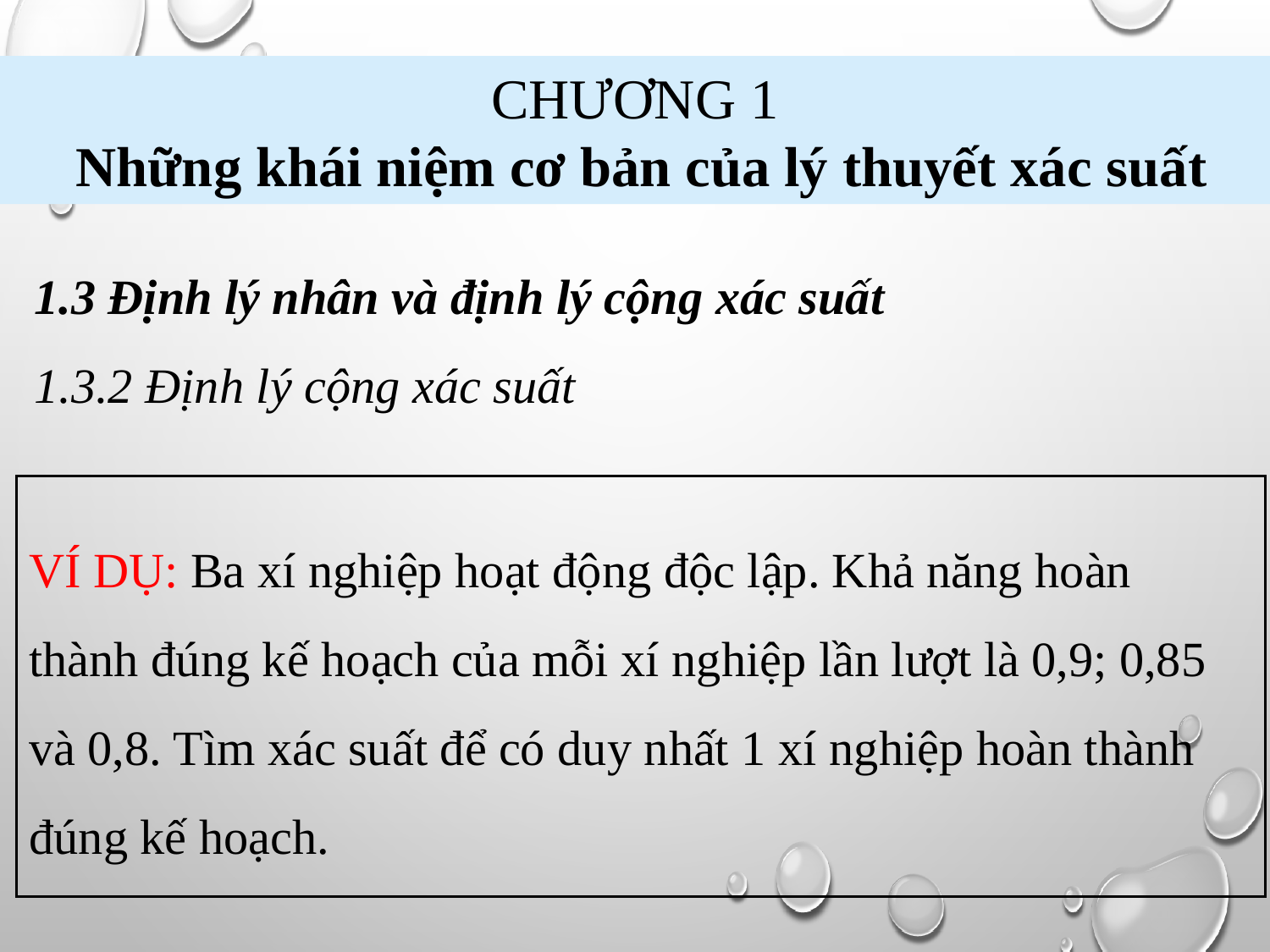

CHƯƠNG 1
 Những khái niệm cơ bản của lý thuyết xác suất
1.3 Định lý nhân và định lý cộng xác suất
1.3.2 Định lý cộng xác suất
VÍ DỤ: Ba xí nghiệp hoạt động độc lập. Khả năng hoàn thành đúng kế hoạch của mỗi xí nghiệp lần lượt là 0,9; 0,85 và 0,8. Tìm xác suất để có duy nhất 1 xí nghiệp hoàn thành đúng kế hoạch.